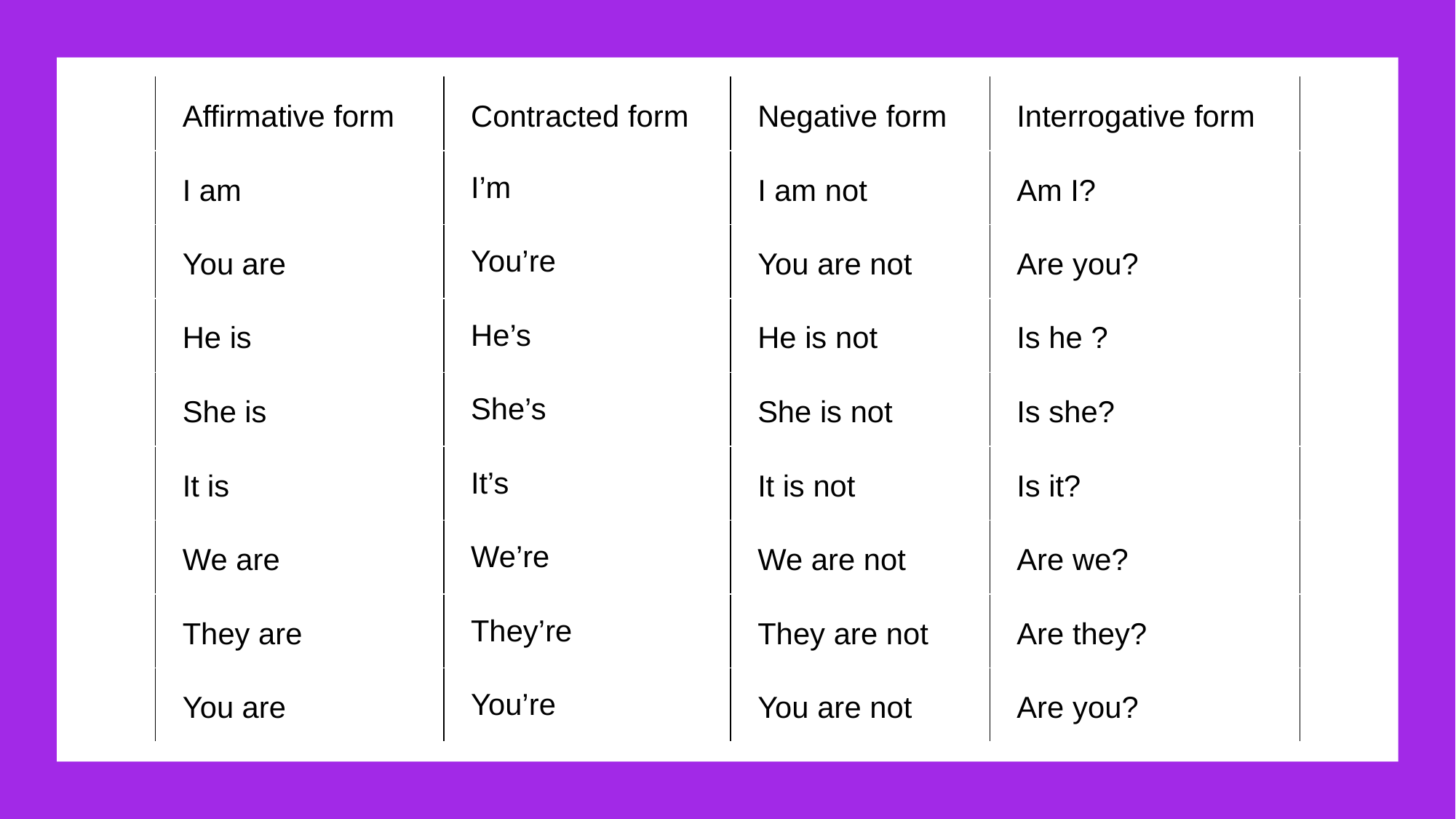

| Affirmative form | Contracted form | Negative form | Interrogative form |
| --- | --- | --- | --- |
| I am | I’m | I am not | Am I? |
| You are | You’re | You are not | Are you? |
| He is | He’s | He is not | Is he ? |
| She is | She’s | She is not | Is she? |
| It is | It’s | It is not | Is it? |
| We are | We’re | We are not | Are we? |
| They are | They’re | They are not | Are they? |
| You are | You’re | You are not | Are you? |